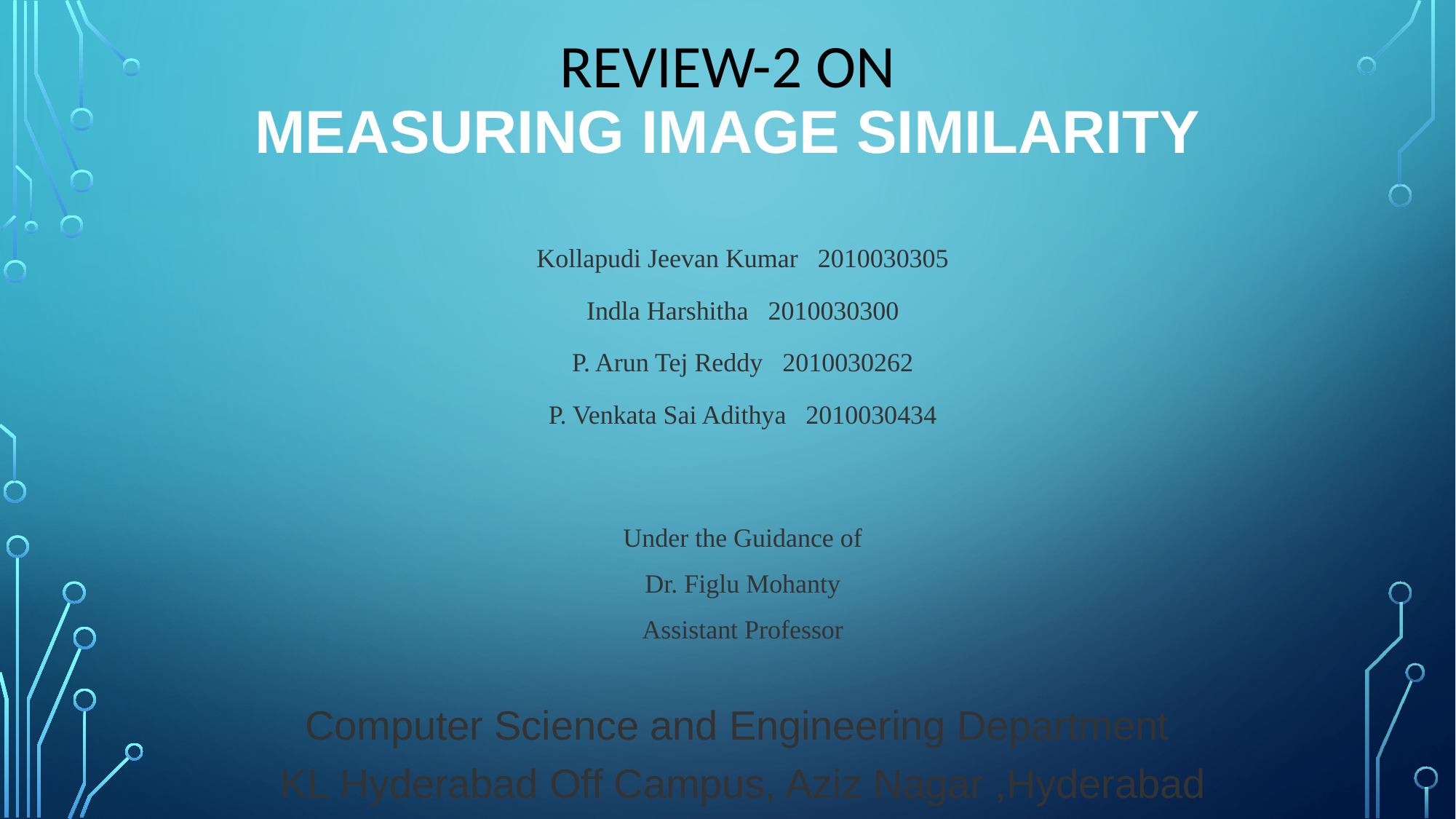

Review-2 on
Measuring image similarity

Kollapudi Jeevan Kumar   2010030305
Indla Harshitha   2010030300
P. Arun Tej Reddy   2010030262
P. Venkata Sai Adithya   2010030434

Under the Guidance of
Dr. Figlu Mohanty
Assistant Professor

Computer Science and Engineering Department
KL Hyderabad Off Campus, Aziz Nagar ,Hyderabad